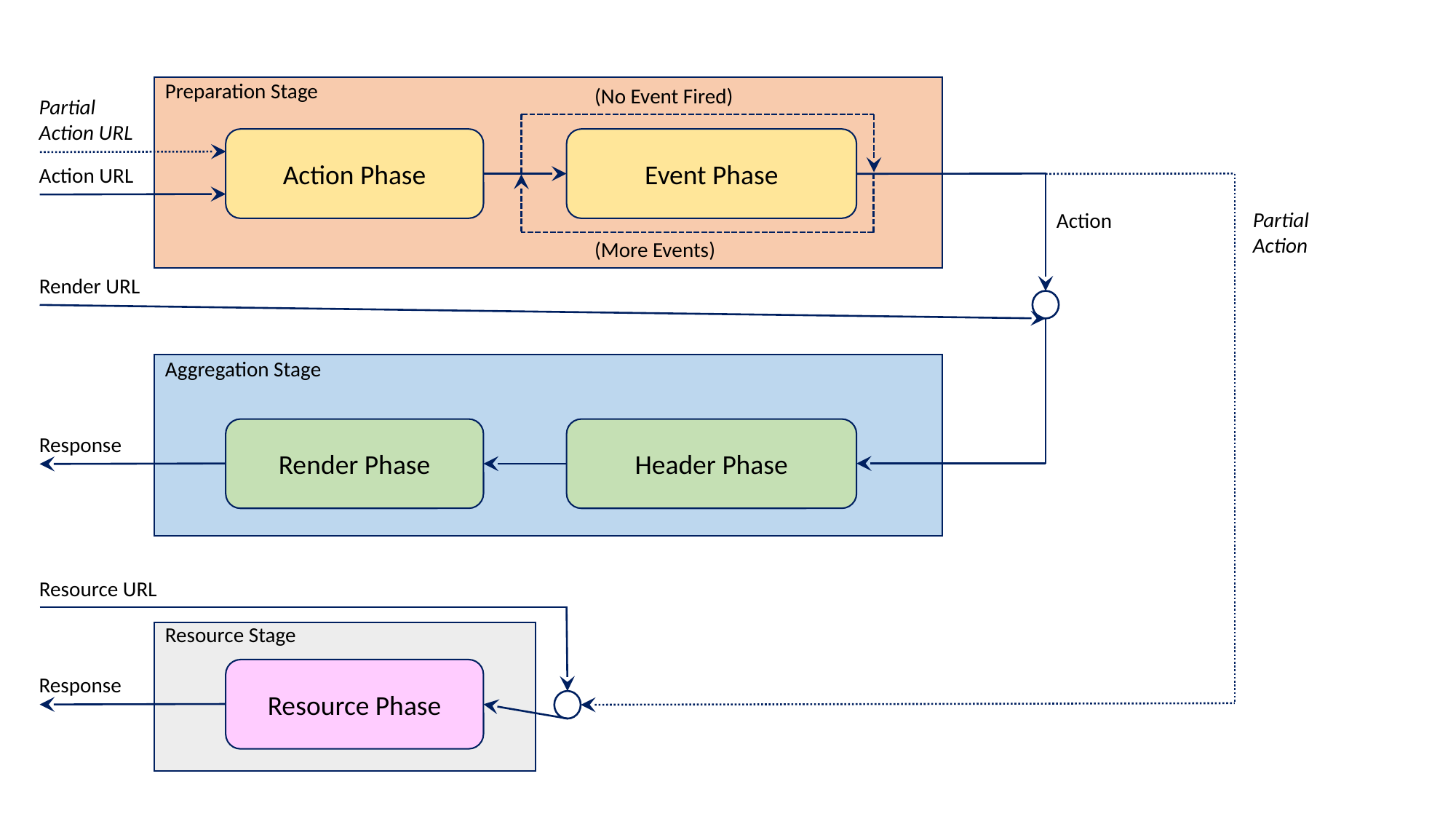

Preparation Stage

(No Event Fired)
Partial
Action URL
Action Phase
Event Phase
Action URL
Partial
Action
Action
(More Events)
Render URL

Aggregation Stage

Render Phase
Header Phase
Response
Resource URL
Resource Stage

Resource Phase
Response